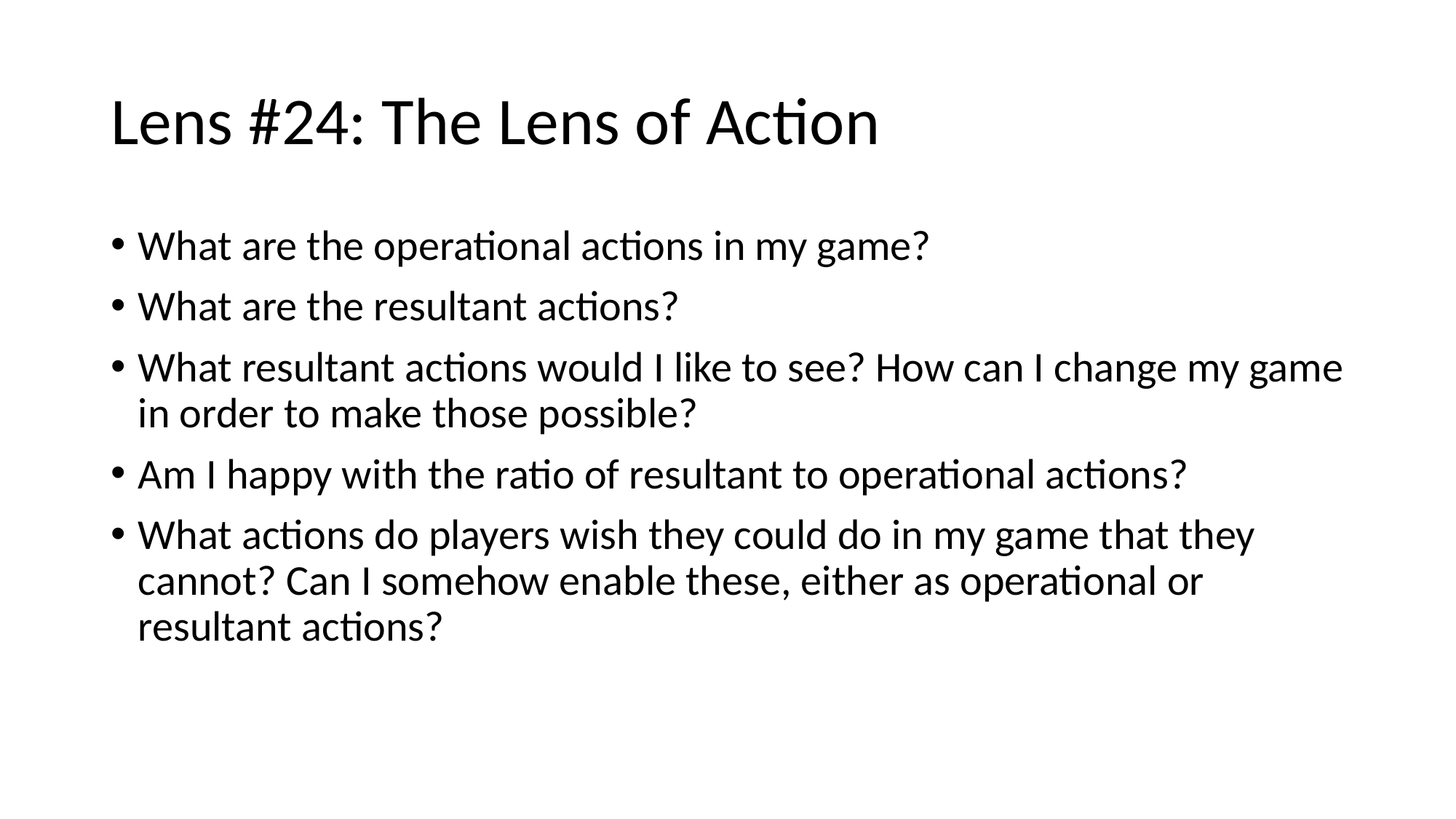

# Lens #24: The Lens of Action
What are the operational actions in my game?
What are the resultant actions?
What resultant actions would I like to see? How can I change my game in order to make those possible?
Am I happy with the ratio of resultant to operational actions?
What actions do players wish they could do in my game that they cannot? Can I somehow enable these, either as operational or resultant actions?